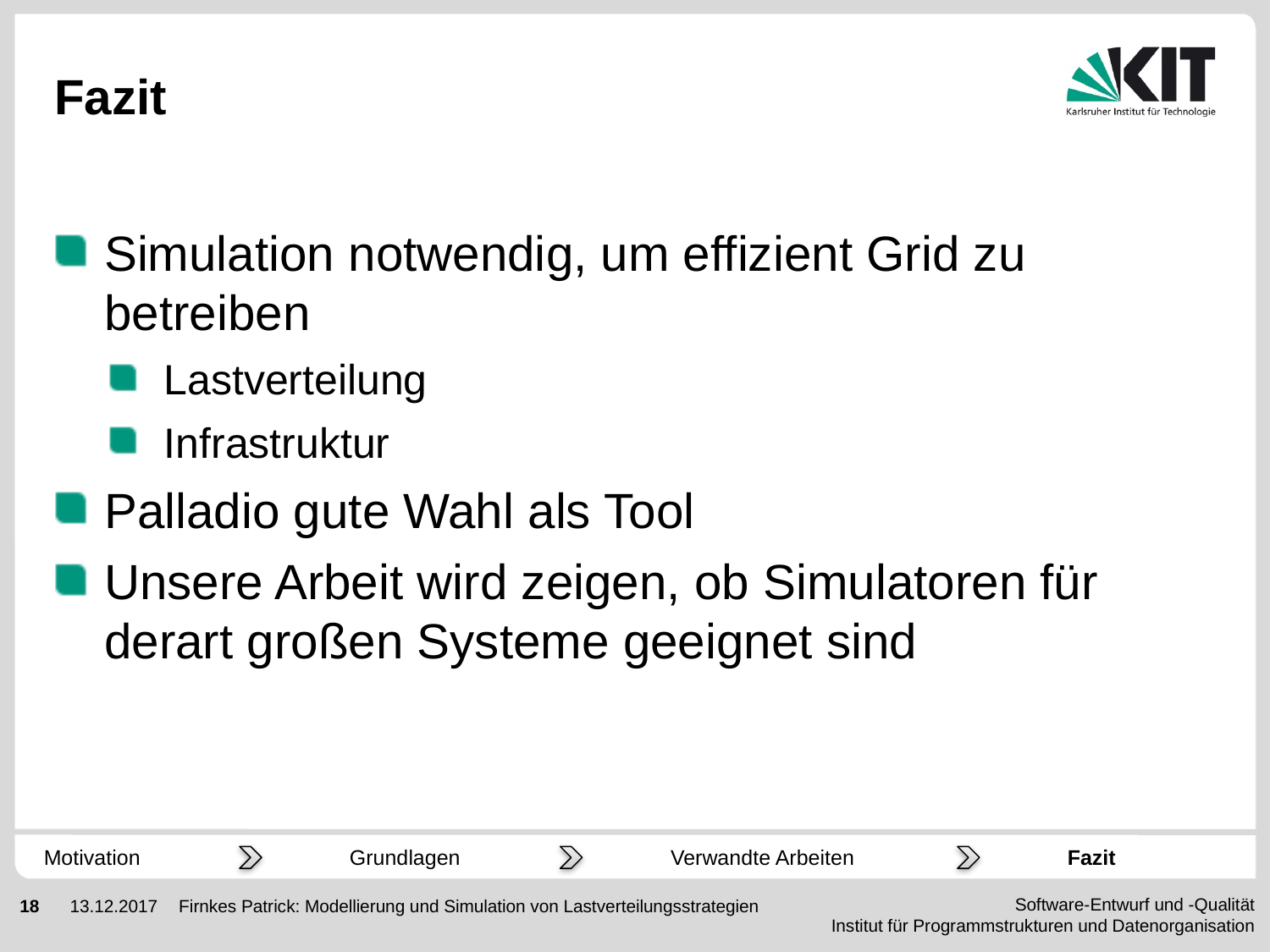

# Fazit

Simulation notwendig, um effizient Grid zu betreiben
Lastverteilung
Infrastruktur
Palladio gute Wahl als Tool
Unsere Arbeit wird zeigen, ob Simulatoren für derart großen Systeme geeignet sind
Motivation
Fazit
Grundlagen
Verwandte Arbeiten

Firnkes Patrick: Modellierung und Simulation von Lastverteilungsstrategien